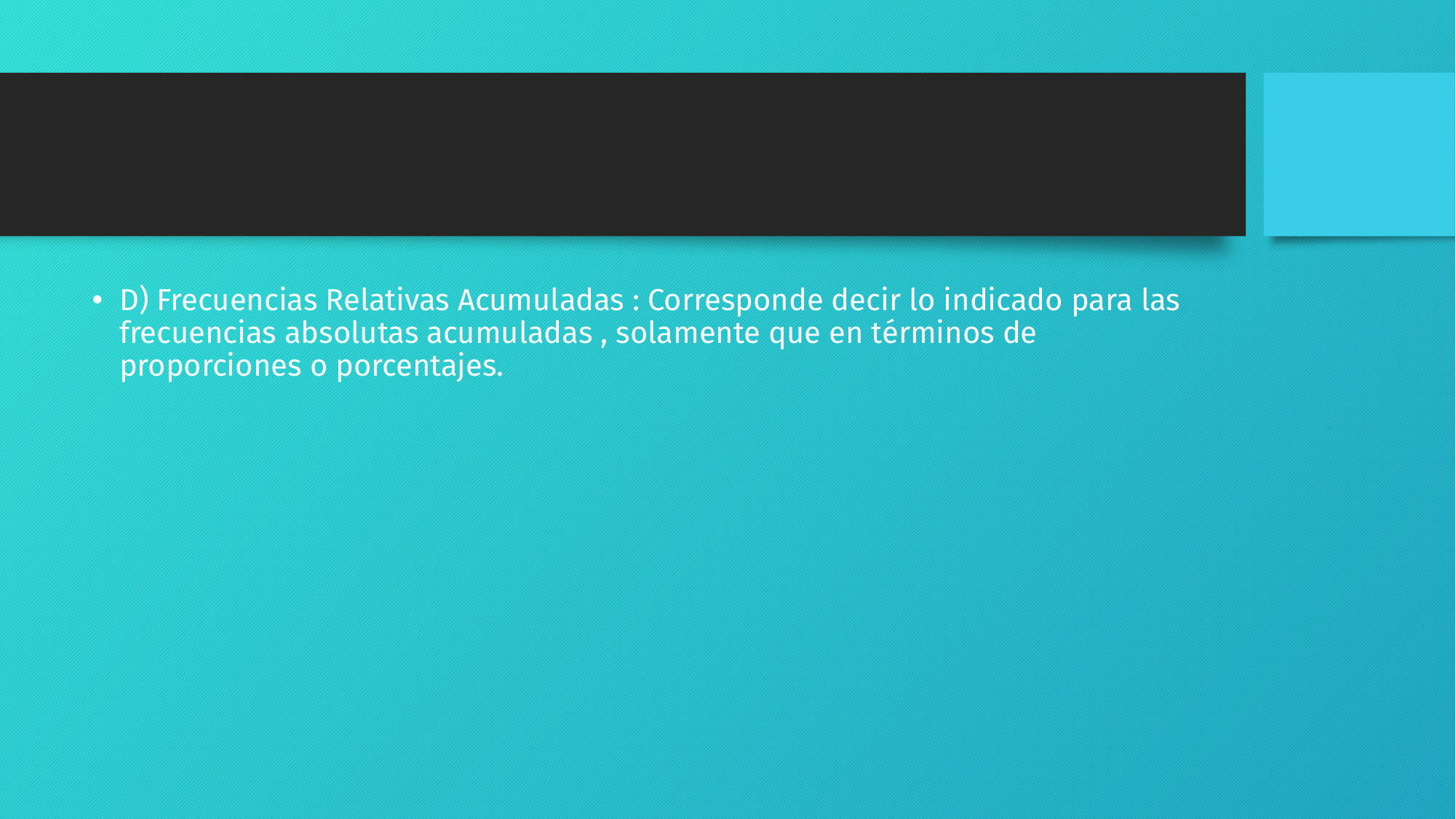

#
D) Frecuencias Relativas Acumuladas : Corresponde decir lo indicado para las frecuencias absolutas acumuladas , solamente que en términos de proporciones o porcentajes.